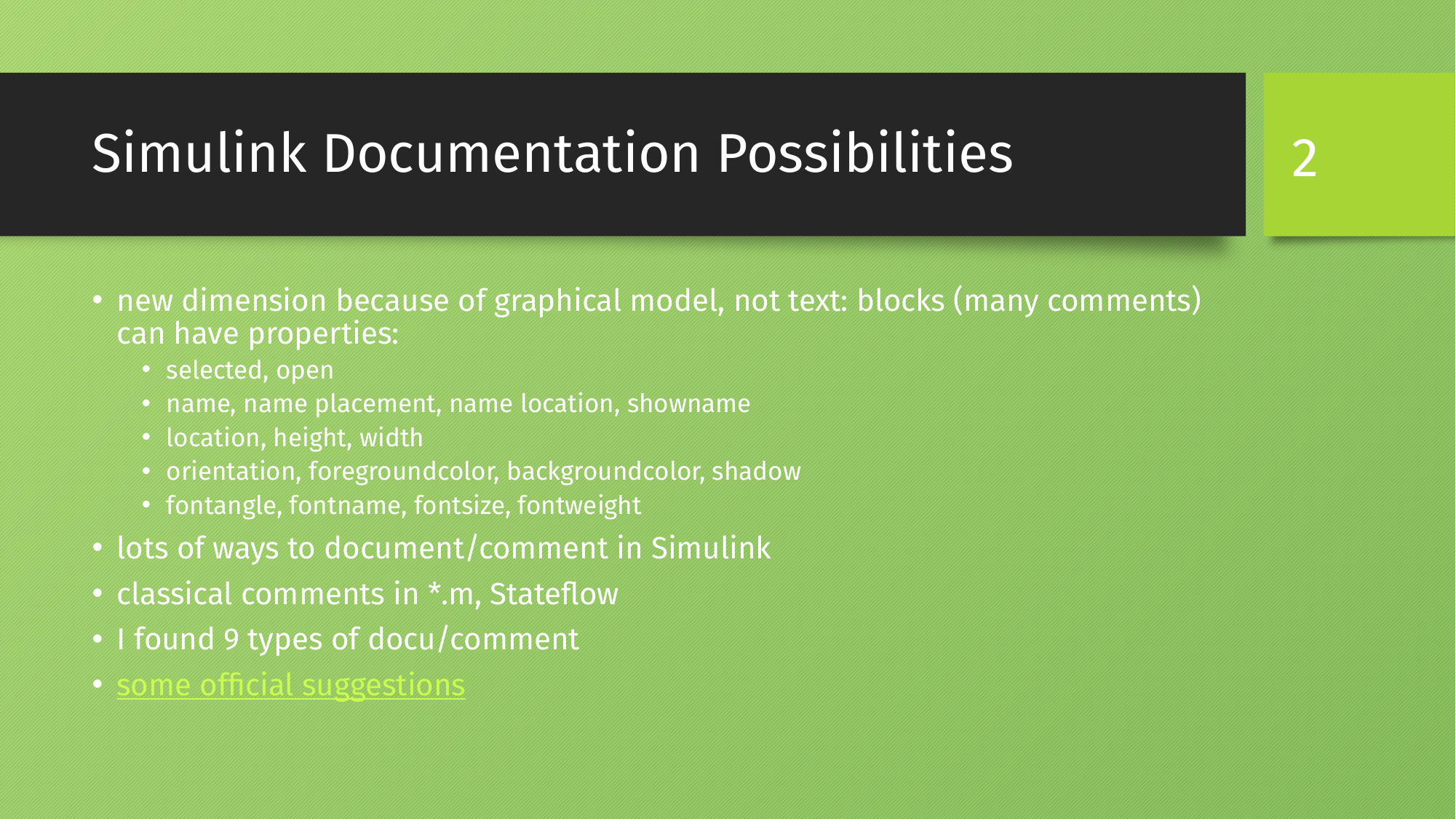

2
# Simulink Documentation Possibilities
new dimension because of graphical model, not text: blocks (many comments) can have properties:
selected, open
name, name placement, name location, showname
location, height, width
orientation, foregroundcolor, backgroundcolor, shadow
fontangle, fontname, fontsize, fontweight
lots of ways to document/comment in Simulink
classical comments in *.m, Stateflow
I found 9 types of docu/comment
some official suggestions